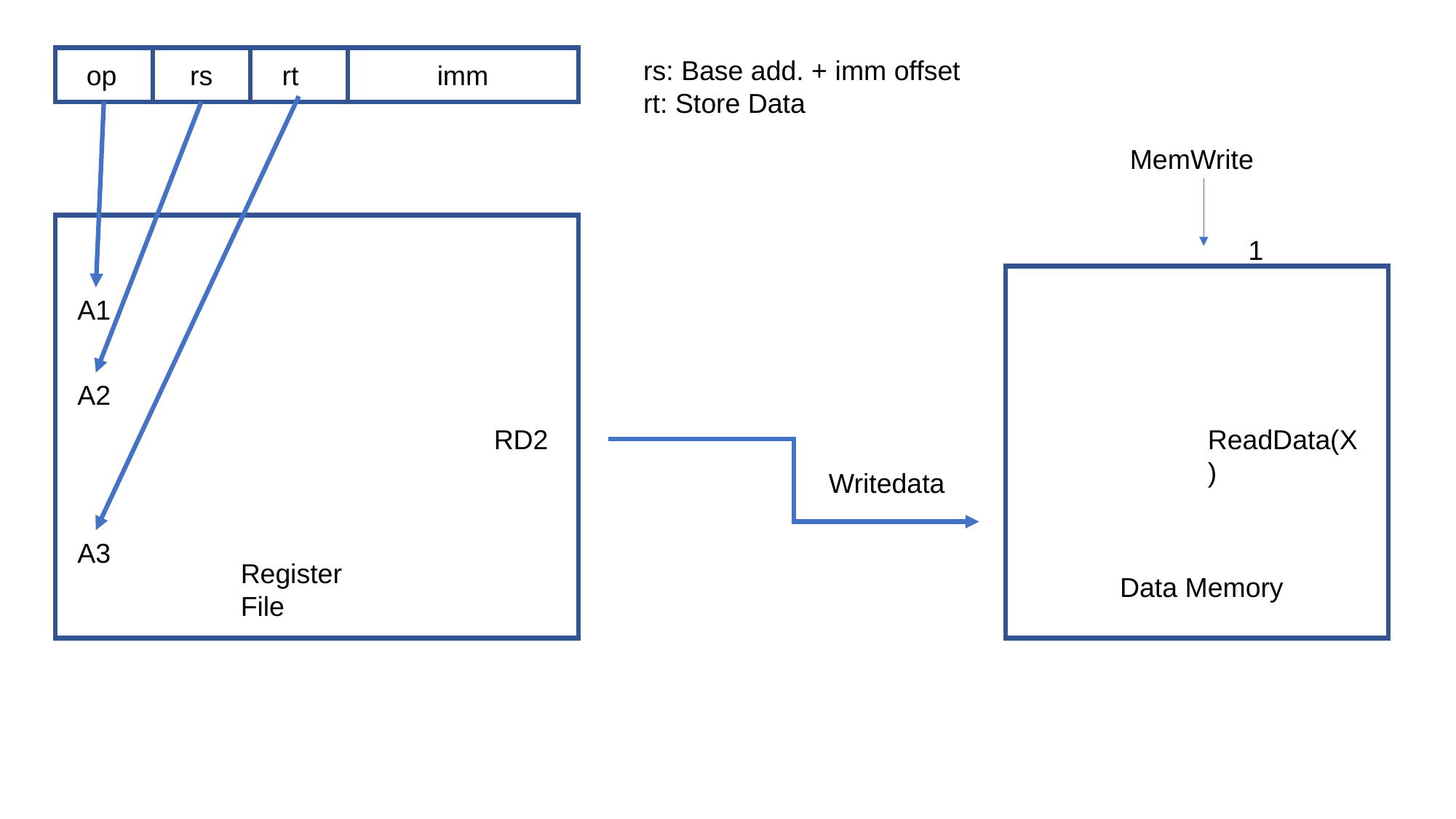

rs: Base add. + imm offset
rt: Store Data

op
rs
rt
imm
MemWrite

1

A1
A2
RD2
ReadData(X)
Writedata
A3
Register File
Data Memory